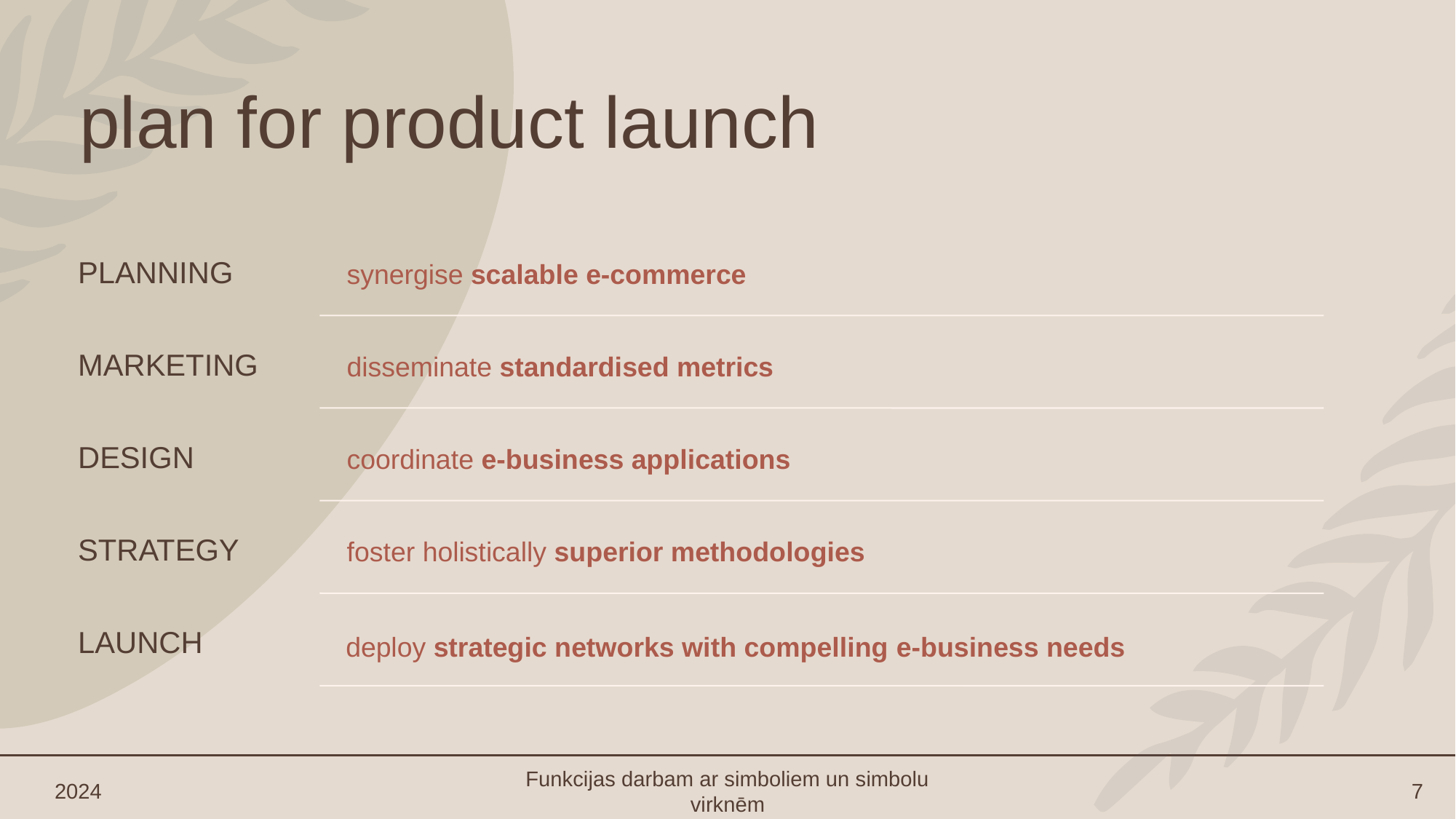

# plan for product launch
PLANNING
synergise scalable e-commerce
MARKETING
disseminate standardised metrics
DESIGN
coordinate e-business applications
STRATEGY
foster holistically superior methodologies
LAUNCH
deploy strategic networks with compelling e-business needs
2024
Funkcijas darbam ar simboliem un simbolu virknēm
7